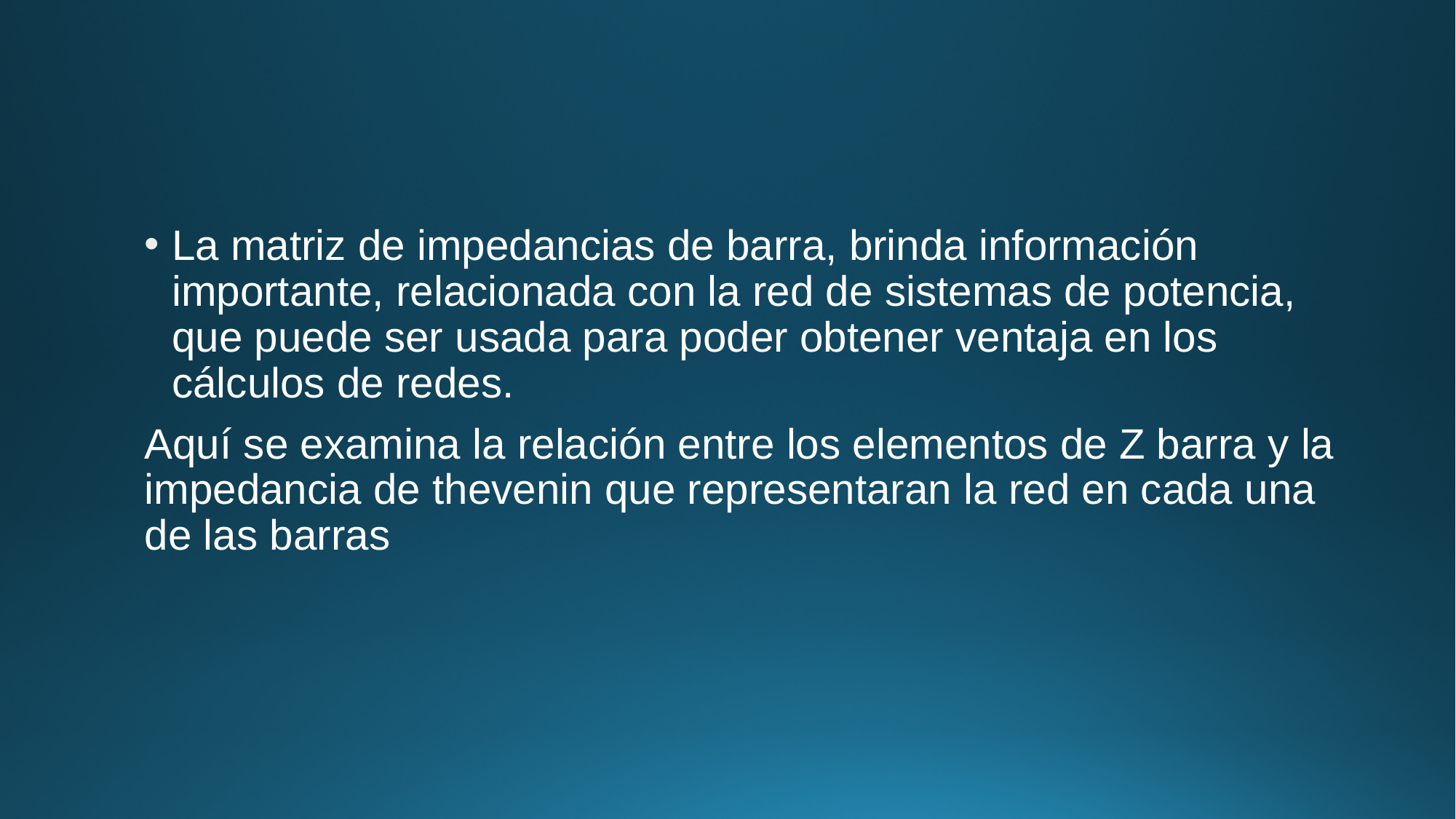

#
La matriz de impedancias de barra, brinda información importante, relacionada con la red de sistemas de potencia, que puede ser usada para poder obtener ventaja en los cálculos de redes.
Aquí se examina la relación entre los elementos de Z barra y la impedancia de thevenin que representaran la red en cada una de las barras